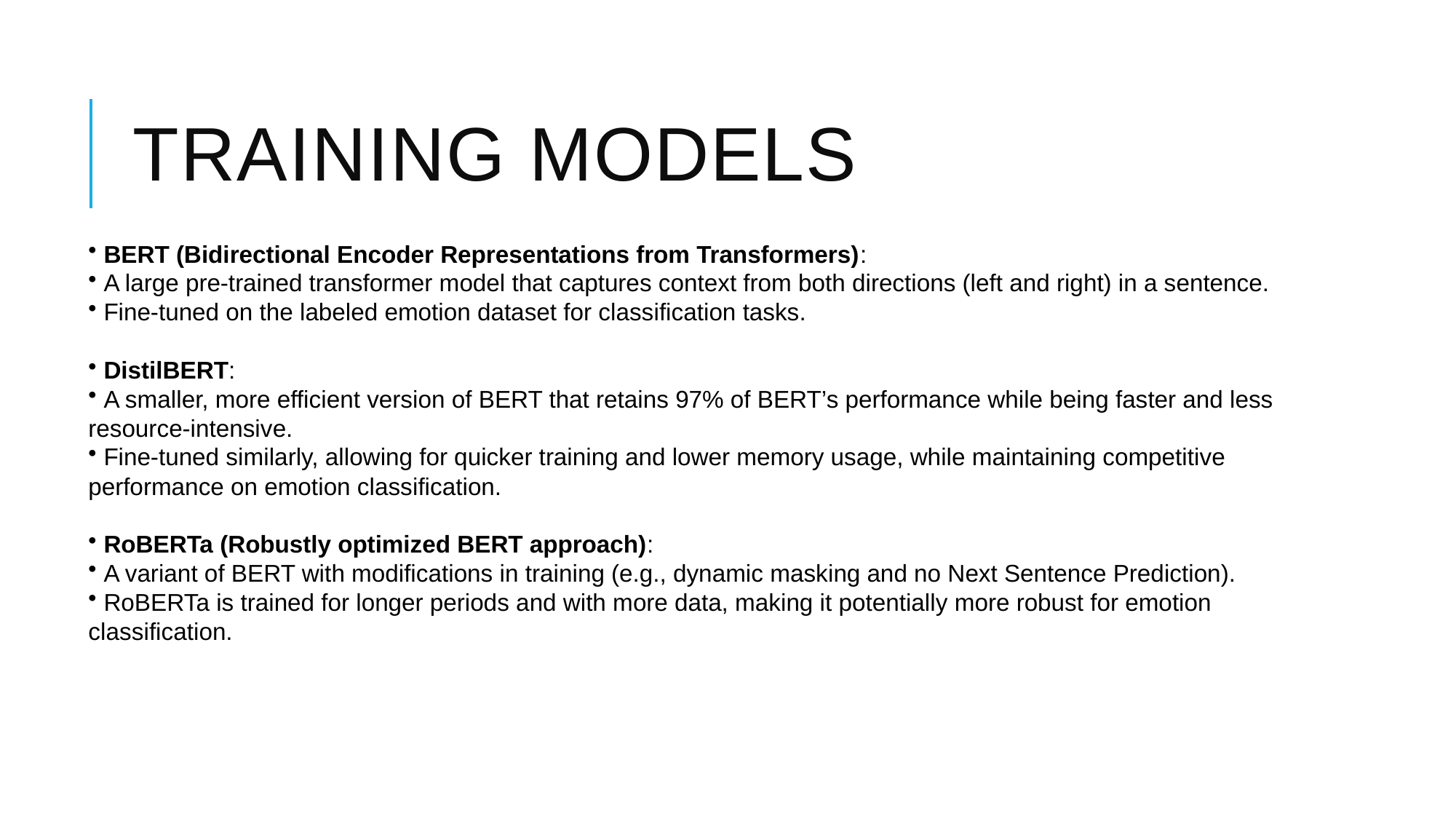

# Training Models
 BERT (Bidirectional Encoder Representations from Transformers):
 A large pre-trained transformer model that captures context from both directions (left and right) in a sentence.
 Fine-tuned on the labeled emotion dataset for classification tasks.

 DistilBERT:
 A smaller, more efficient version of BERT that retains 97% of BERT’s performance while being faster and less resource-intensive.
 Fine-tuned similarly, allowing for quicker training and lower memory usage, while maintaining competitive performance on emotion classification.

 RoBERTa (Robustly optimized BERT approach):
 A variant of BERT with modifications in training (e.g., dynamic masking and no Next Sentence Prediction).
 RoBERTa is trained for longer periods and with more data, making it potentially more robust for emotion classification.